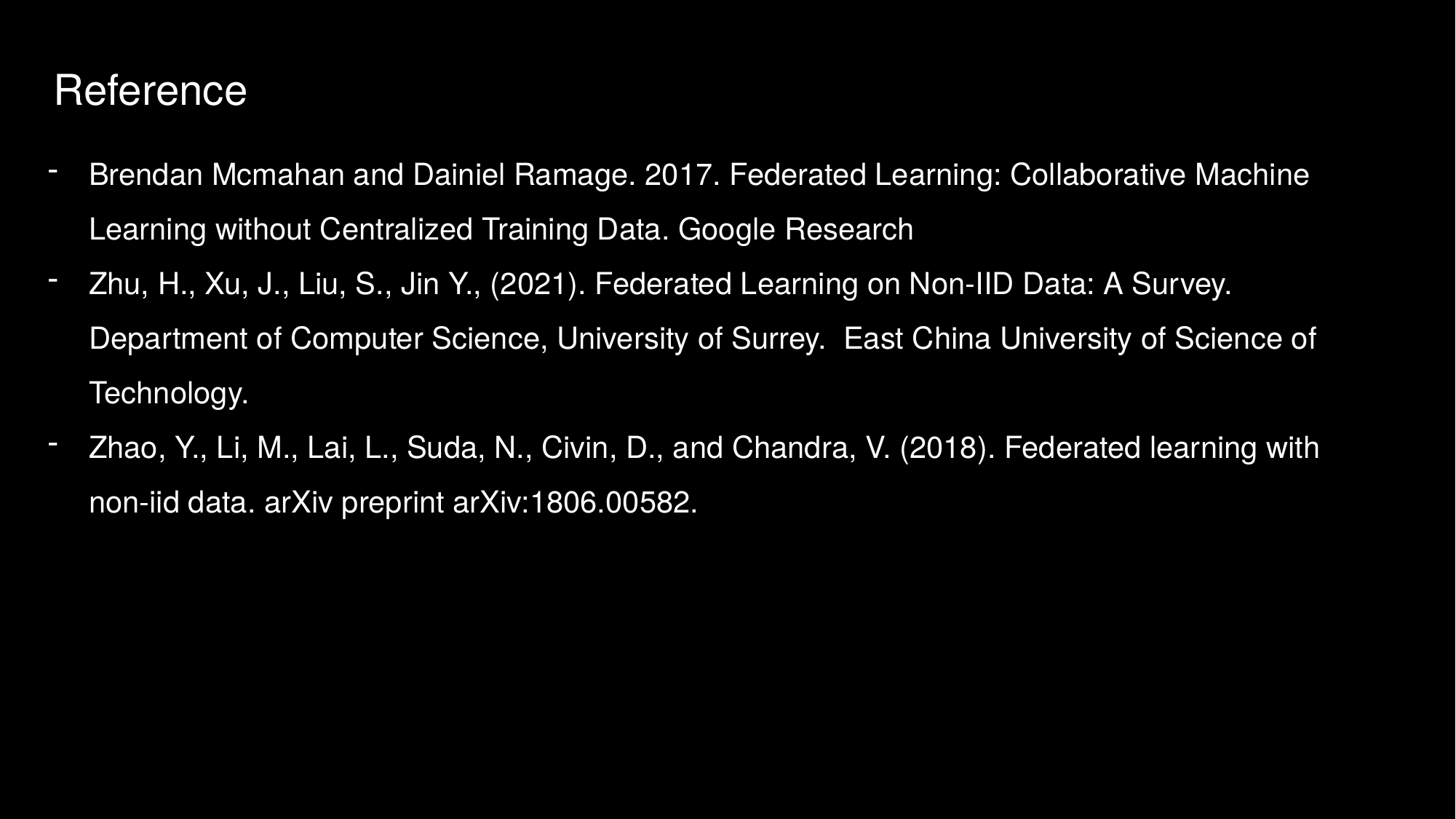

Reference
Brendan Mcmahan and Dainiel Ramage. 2017. Federated Learning: Collaborative Machine Learning without Centralized Training Data. Google Research
Zhu, H., Xu, J., Liu, S., Jin Y., (2021). Federated Learning on Non-IID Data: A Survey. Department of Computer Science, University of Surrey.  East China University of Science of Technology.
Zhao, Y., Li, M., Lai, L., Suda, N., Civin, D., and Chandra, V. (2018). Federated learning with non-iid data. arXiv preprint arXiv:1806.00582.